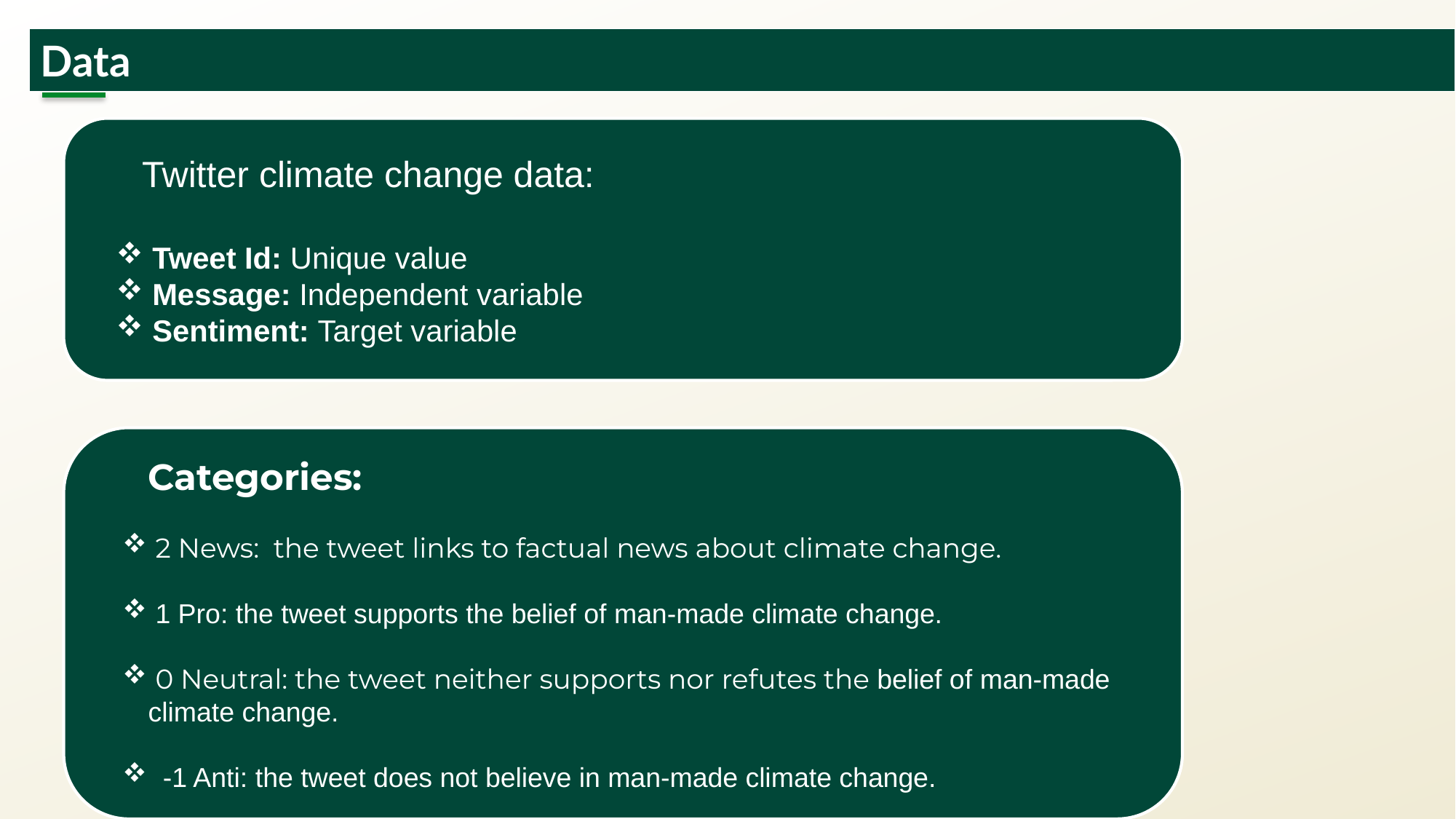

Data

Twitter climate change data:

 Tweet Id: Unique value
 Message: Independent variable
 Sentiment: Target variable
Categories:

 2 News:  the tweet links to factual news about climate change.

 1 Pro: the tweet supports the belief of man-made climate change.

 0 Neutral: the tweet neither supports nor refutes the belief of man-made climate change.

  -1 Anti: the tweet does not believe in man-made climate change.